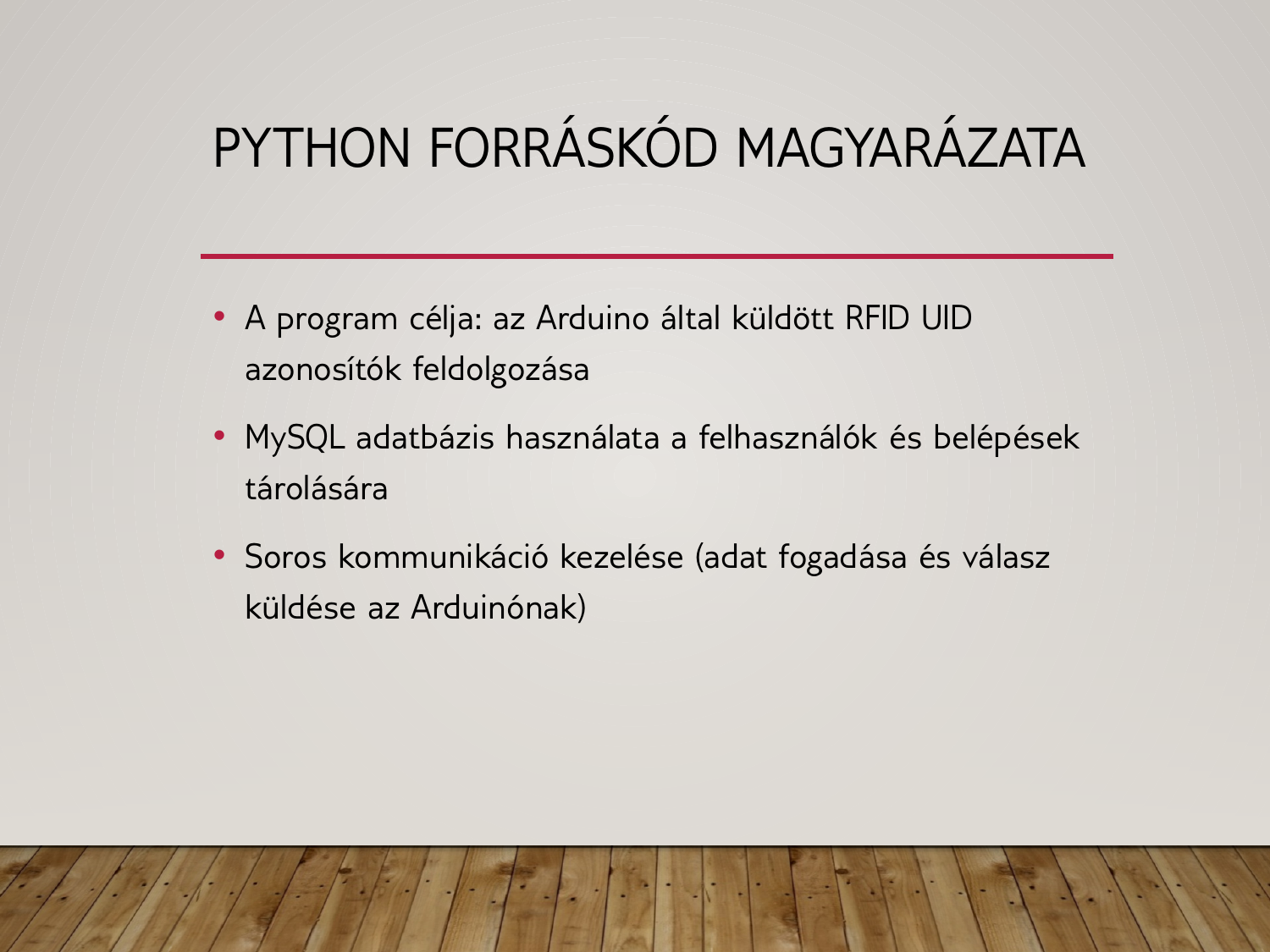

# Python forráskód magyarázata
A program célja: az Arduino által küldött RFID UID azonosítók feldolgozása
MySQL adatbázis használata a felhasználók és belépések tárolására
Soros kommunikáció kezelése (adat fogadása és válasz küldése az Arduinónak)